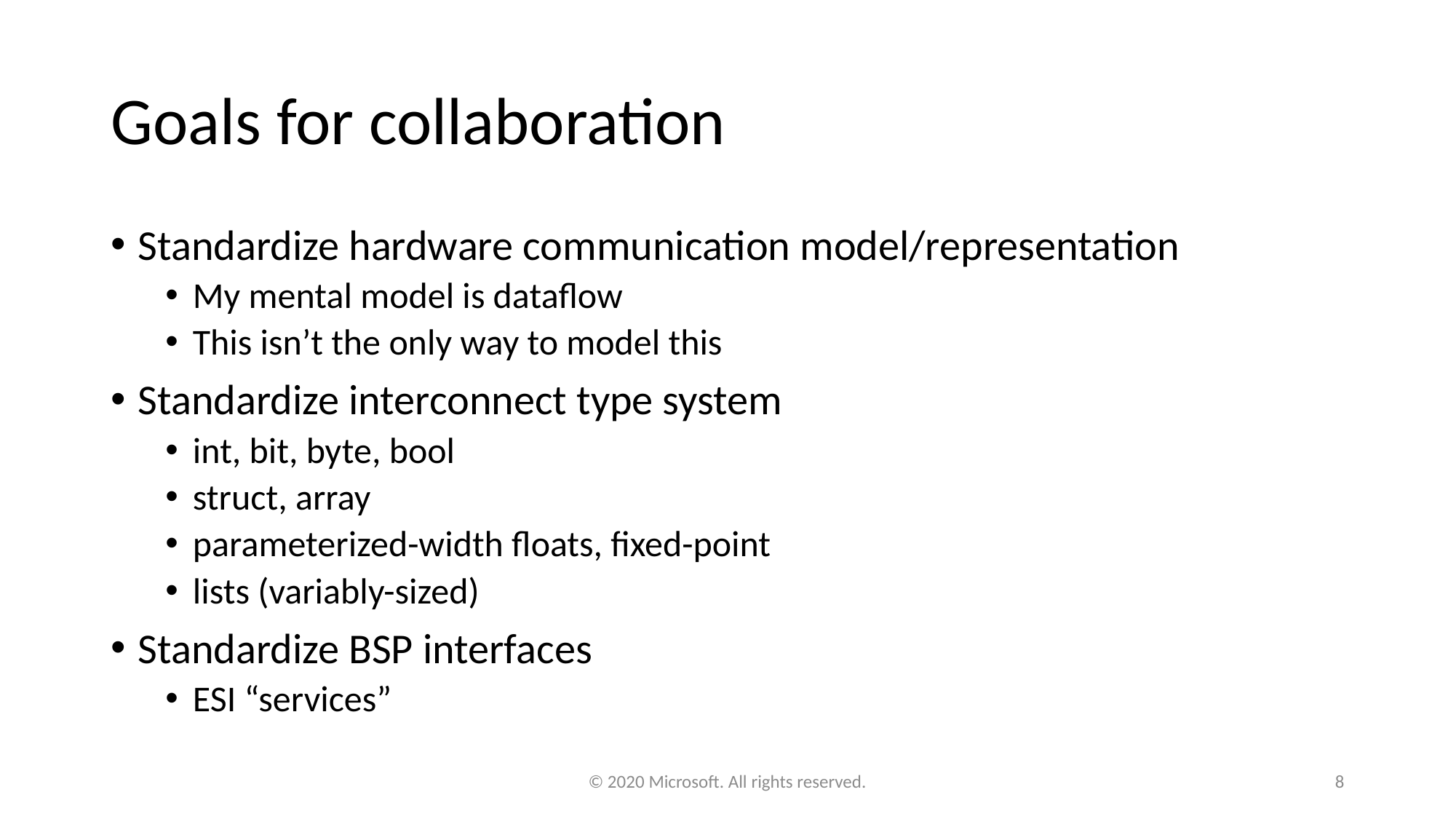

# Goals for collaboration
Standardize hardware communication model/representation
My mental model is dataflow
This isn’t the only way to model this
Standardize interconnect type system
int, bit, byte, bool
struct, array
parameterized-width floats, fixed-point
lists (variably-sized)
Standardize BSP interfaces
ESI “services”
© 2020 Microsoft. All rights reserved.
8